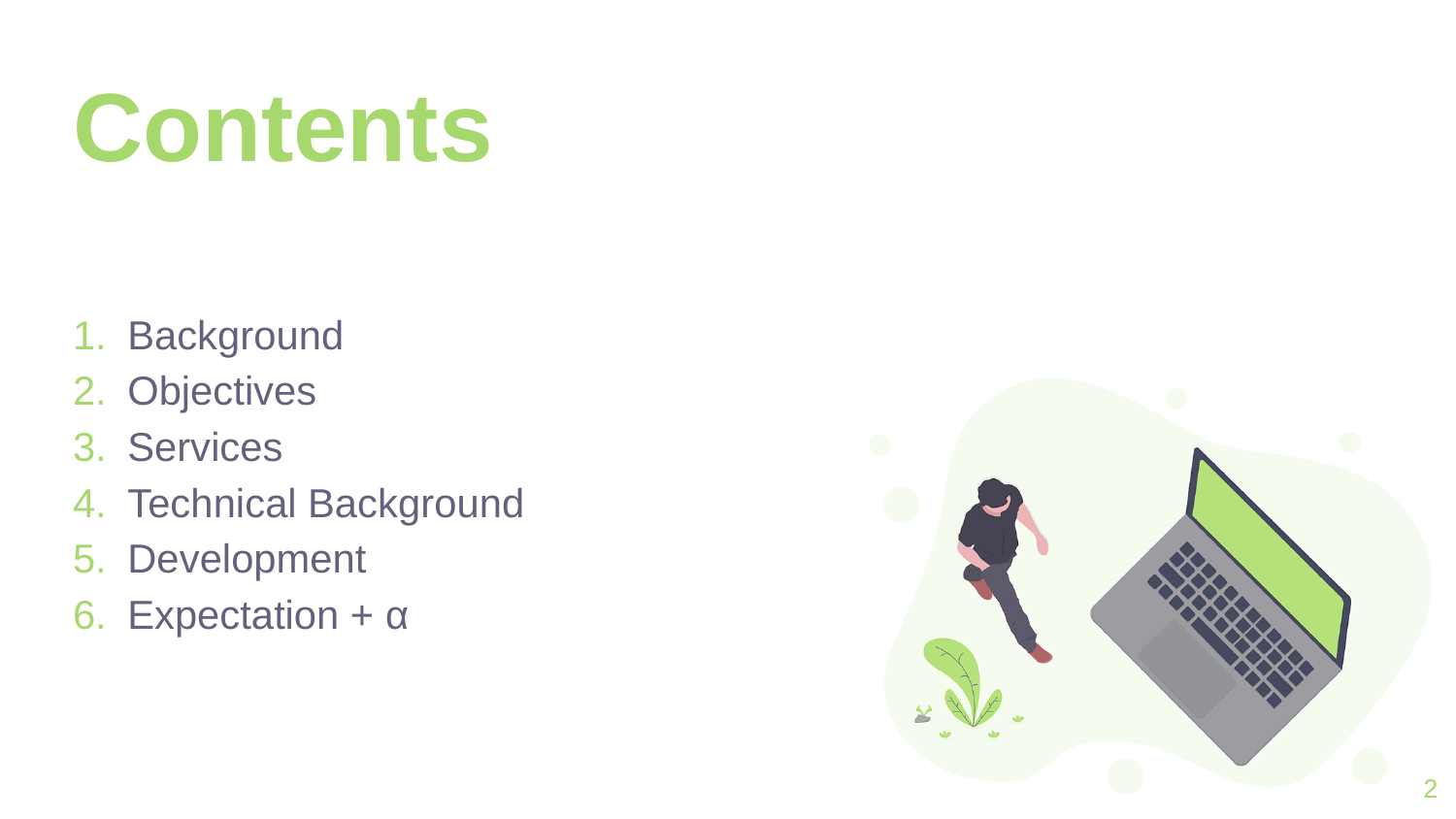

# Contents

Background
Objectives
Services
Technical Background
Development
Expectation + α

2